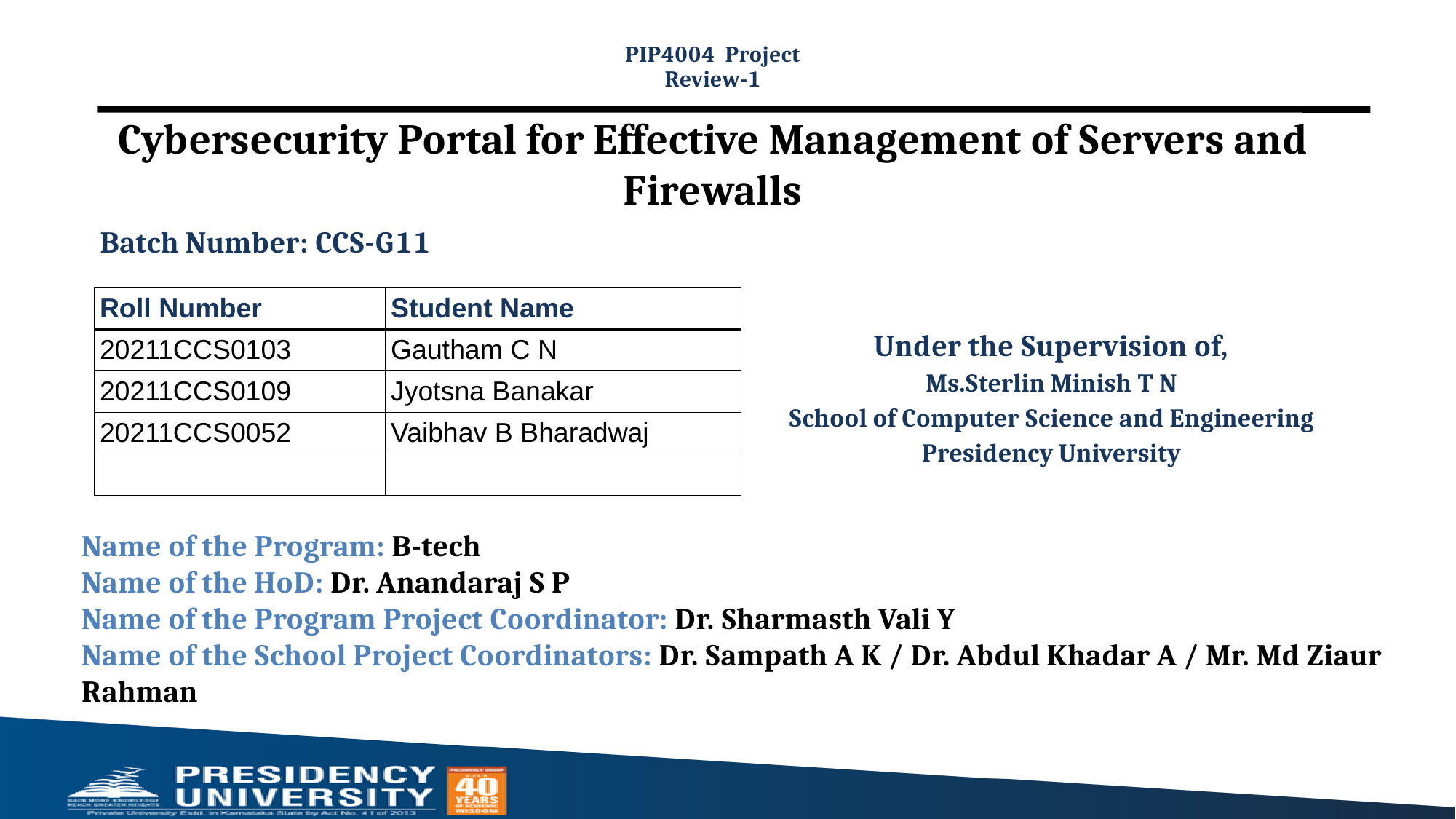

PIP4004  Project
Review-1
# Cybersecurity Portal for Effective Management of Servers and Firewalls
Batch Number: CCS-G11
| Roll Number | Student Name |
| --- | --- |
| 20211CCS0103 | Gautham C N |
| 20211CCS0109 | Jyotsna Banakar |
| 20211CCS0052 | Vaibhav B Bharadwaj |
|  |  |
Under the Supervision of,
Ms.Sterlin Minish T N
School of Computer Science and Engineering
Presidency University
Name of the Program: B-tech
Name of the HoD: Dr. Anandaraj S P
Name of the Program Project Coordinator: Dr. Sharmasth Vali Y
Name of the School Project Coordinators: Dr. Sampath A K / Dr. Abdul Khadar A / Mr. Md Ziaur Rahman